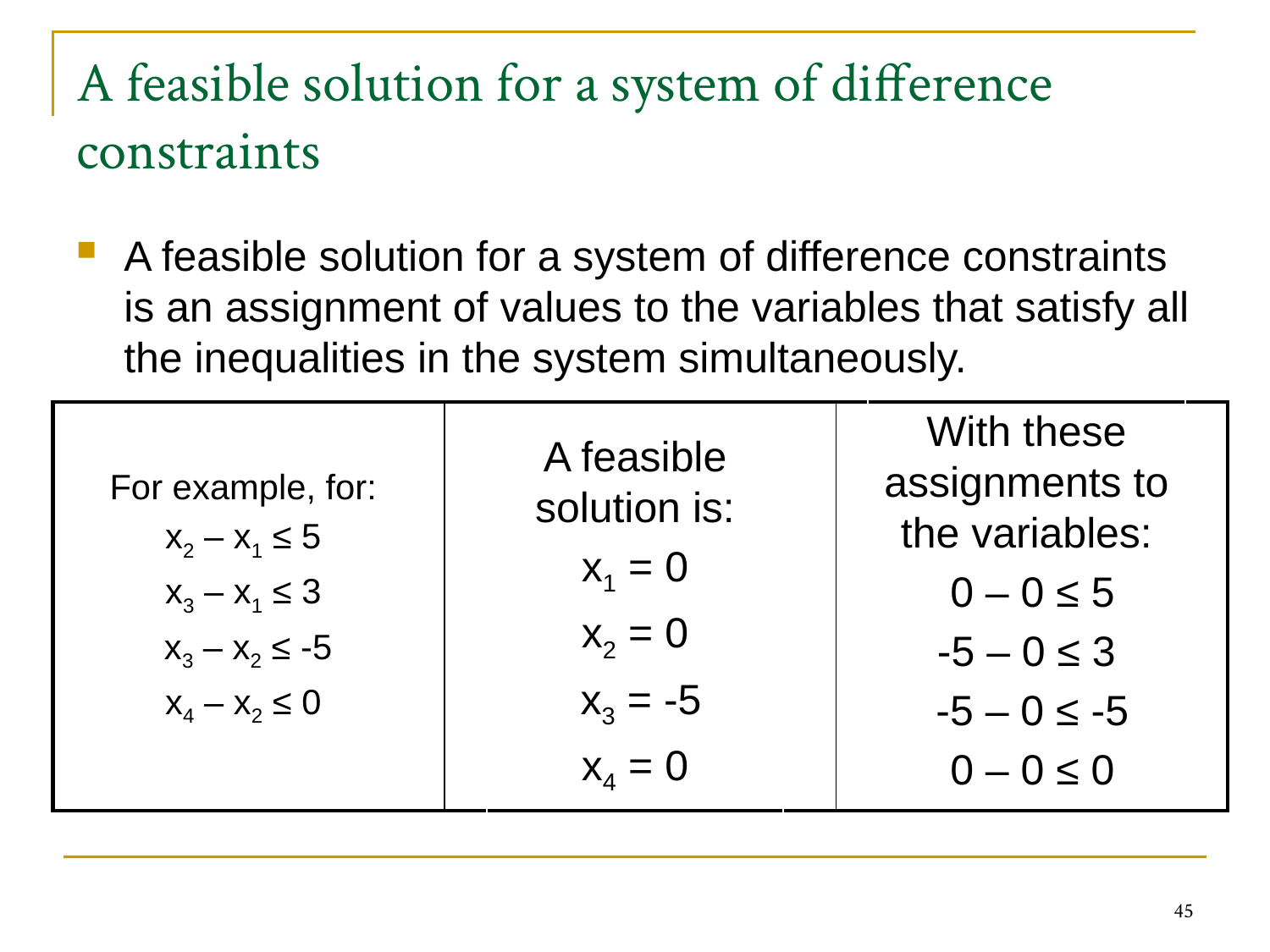

# A feasible solution for a system of difference constraints
A feasible solution for a system of difference constraints is an assignment of values to the variables that satisfy all the inequalities in the system simultaneously.
With these assignments to the variables:
 0 – 0 ≤ 5
-5 – 0 ≤ 3
 -5 – 0 ≤ -5
 0 – 0 ≤ 0
|  |  |  |
| --- | --- | --- |
A feasible solution is:
x1 = 0
x2 = 0
 x3 = -5
x4 = 0

For example, for:
x2 – x1 ≤ 5
x3 – x1 ≤ 3
 x3 – x2 ≤ -5
x4 – x2 ≤ 0
45